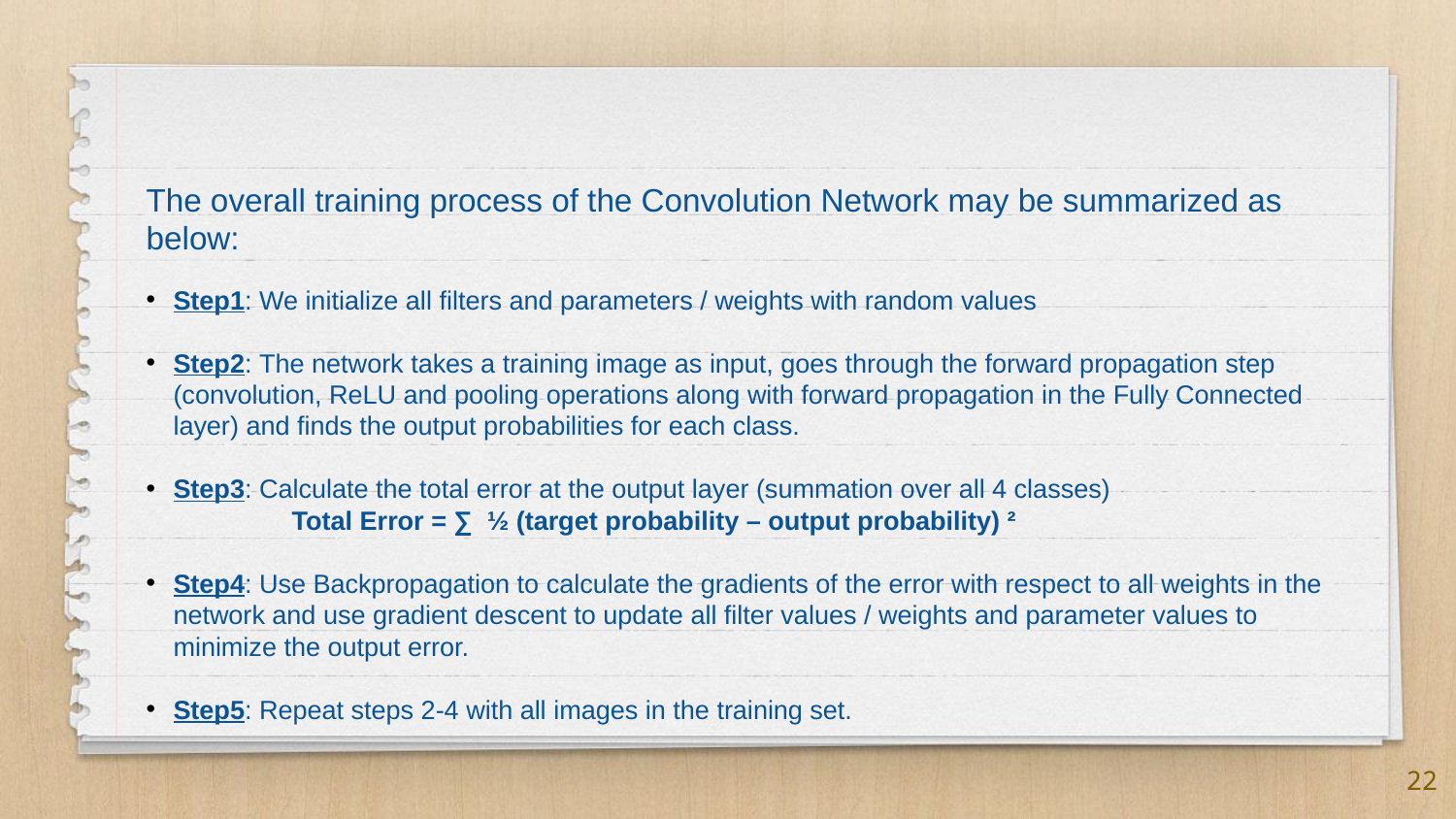

The overall training process of the Convolution Network may be summarized as below:

Step1: We initialize all filters and parameters / weights with random values

Step2: The network takes a training image as input, goes through the forward propagation step (convolution, ReLU and pooling operations along with forward propagation in the Fully Connected layer) and finds the output probabilities for each class.

Step3: Calculate the total error at the output layer (summation over all 4 classes)
	Total Error = ∑  ½ (target probability – output probability) ²

Step4: Use Backpropagation to calculate the gradients of the error with respect to all weights in the network and use gradient descent to update all filter values / weights and parameter values to minimize the output error.

Step5: Repeat steps 2-4 with all images in the training set.

22